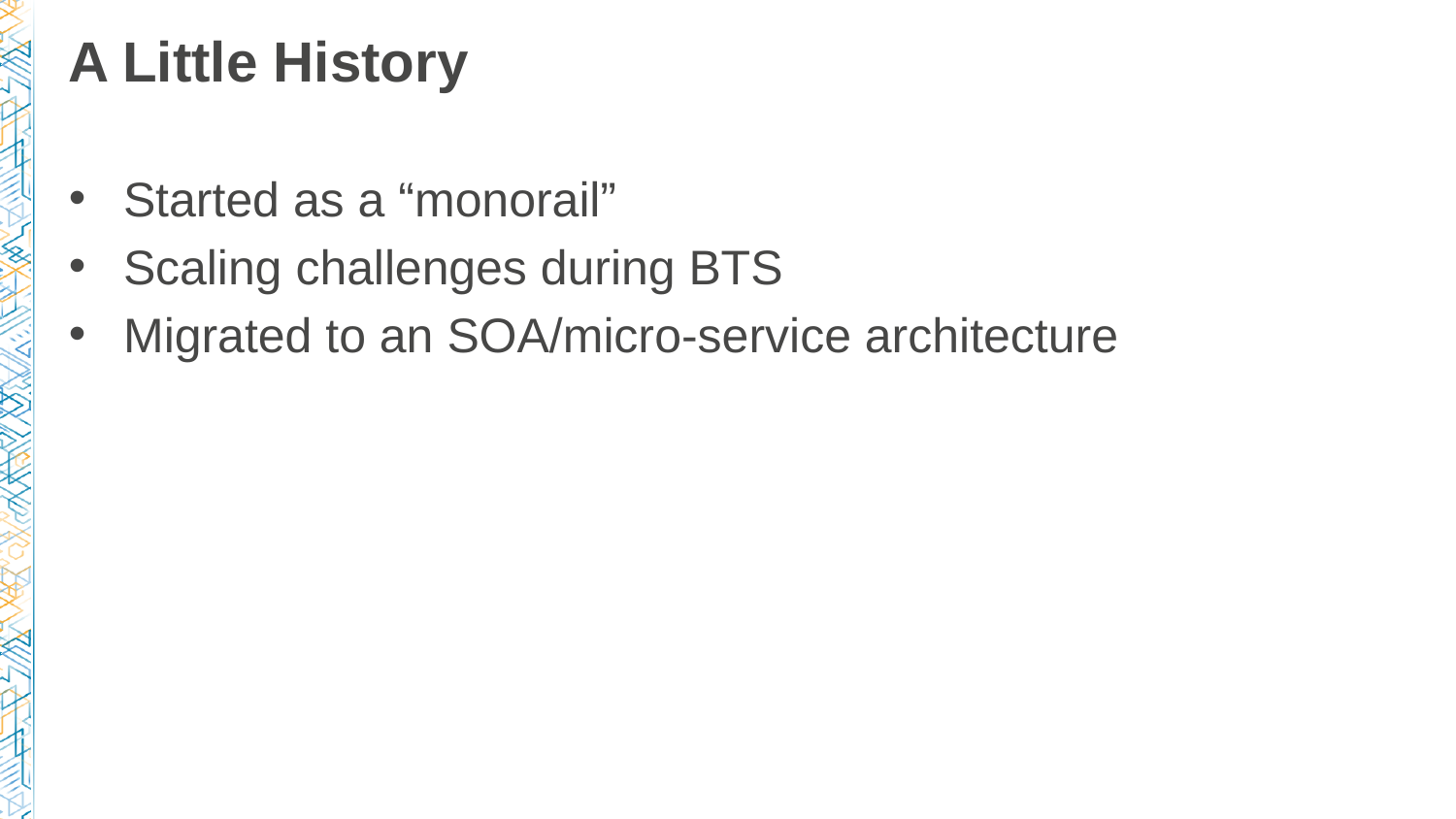

# A Little History
Started as a “monorail”
Scaling challenges during BTS
Migrated to an SOA/micro-service architecture